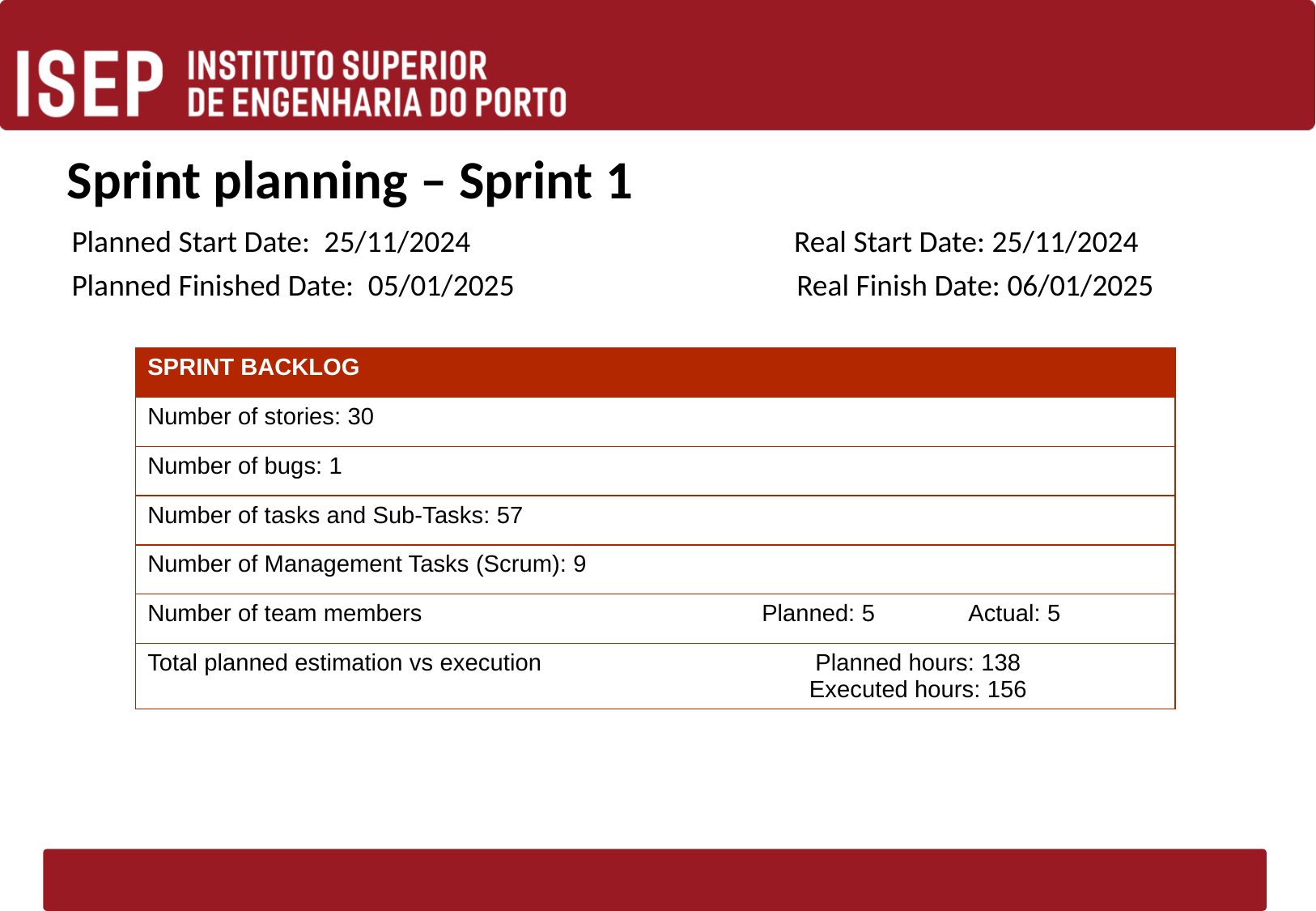

# Sprint planning – Sprint 1
Planned Start Date:  25/11/2024                                               Real Start Date: 25/11/2024
Planned Finished Date:  05/01/2025                                         Real Finish Date: 06/01/2025

| SPRINT BACKLOG |  |
| --- | --- |
| Number of stories: 30 |  |
| Number of bugs: 1 |  |
| Number of tasks and Sub-Tasks: 57 |  |
| Number of Management Tasks (Scrum): 9 |  |
| Number of team members | Planned: 5              Actual: 5 |
| Total planned estimation vs execution | Planned hours: 138 Executed hours: 156 |